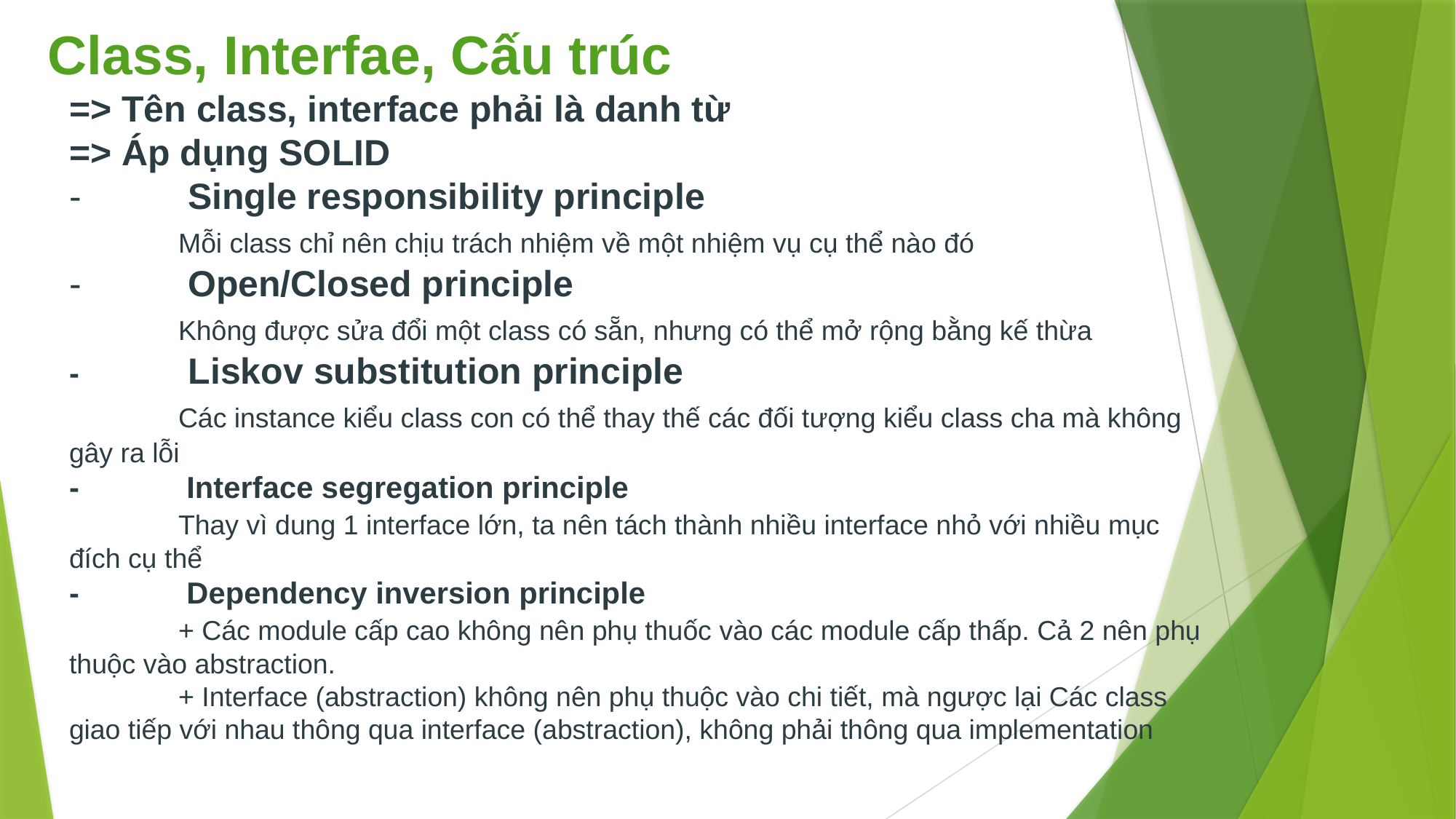

# Class, Interfae, Cấu trúc => Tên class, interface phải là danh từ => Áp dụng SOLID -	 Single responsibility principle Mỗi class chỉ nên chịu trách nhiệm về một nhiệm vụ cụ thể nào đó -	 Open/Closed principle Không được sửa đổi một class có sẵn, nhưng có thể mở rộng bằng kế thừa -	 Liskov substitution principle Các instance kiểu class con có thể thay thế các đối tượng kiểu class cha mà không gây ra lỗi -	 Interface segregation principle Thay vì dung 1 interface lớn, ta nên tách thành nhiều interface nhỏ với nhiều mục đích cụ thể -	 Dependency inversion principle + Các module cấp cao không nên phụ thuốc vào các module cấp thấp. Cả 2 nên phụ thuộc vào abstraction. + Interface (abstraction) không nên phụ thuộc vào chi tiết, mà ngược lại Các class giao tiếp với nhau thông qua interface (abstraction), không phải thông qua implementation